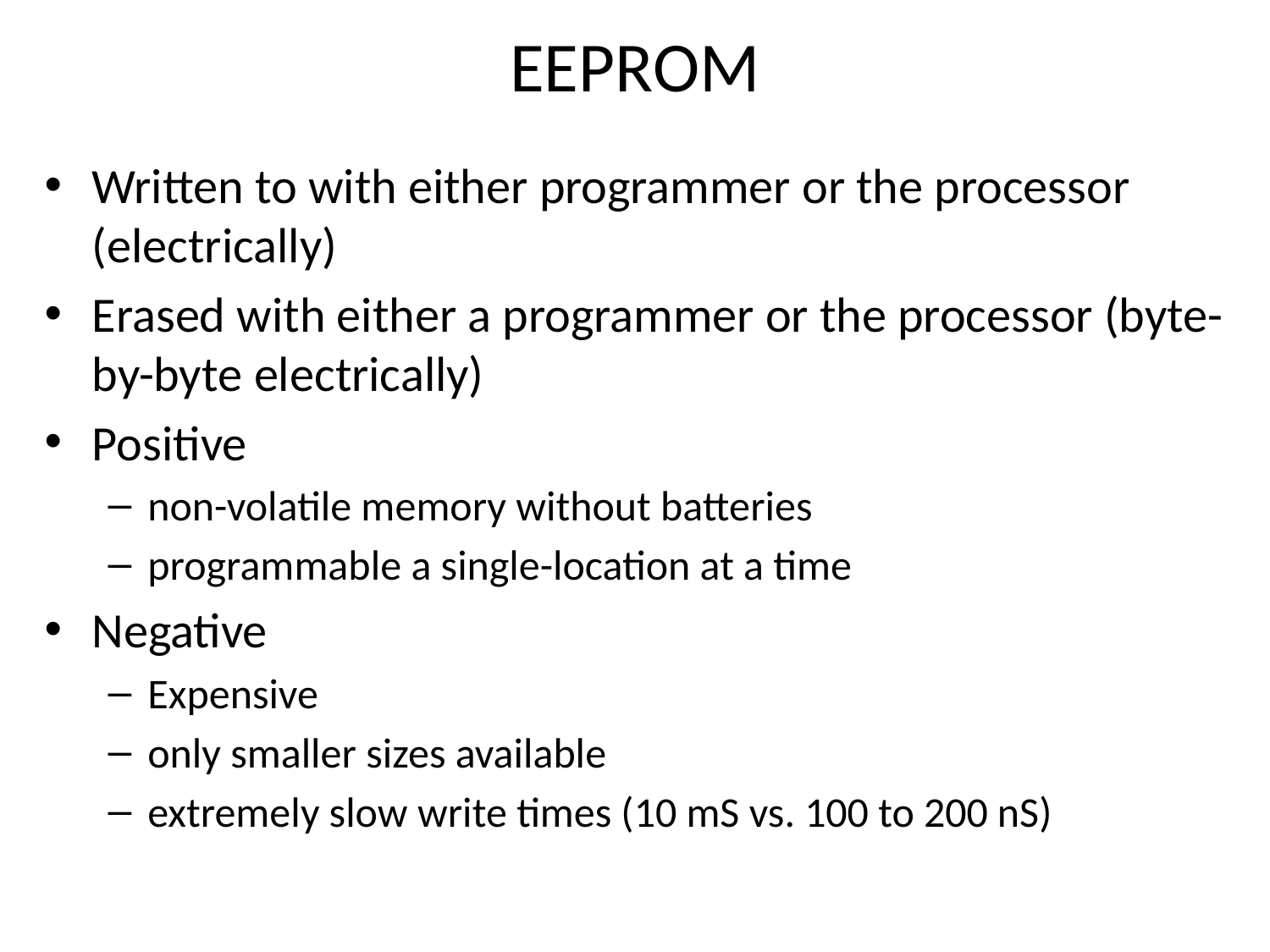

# EEPROM
Written to with either programmer or the processor (electrically)
Erased with either a programmer or the processor (byte-by-byte electrically)
Positive
non-volatile memory without batteries
programmable a single-location at a time
Negative
Expensive
only smaller sizes available
extremely slow write times (10 mS vs. 100 to 200 nS)